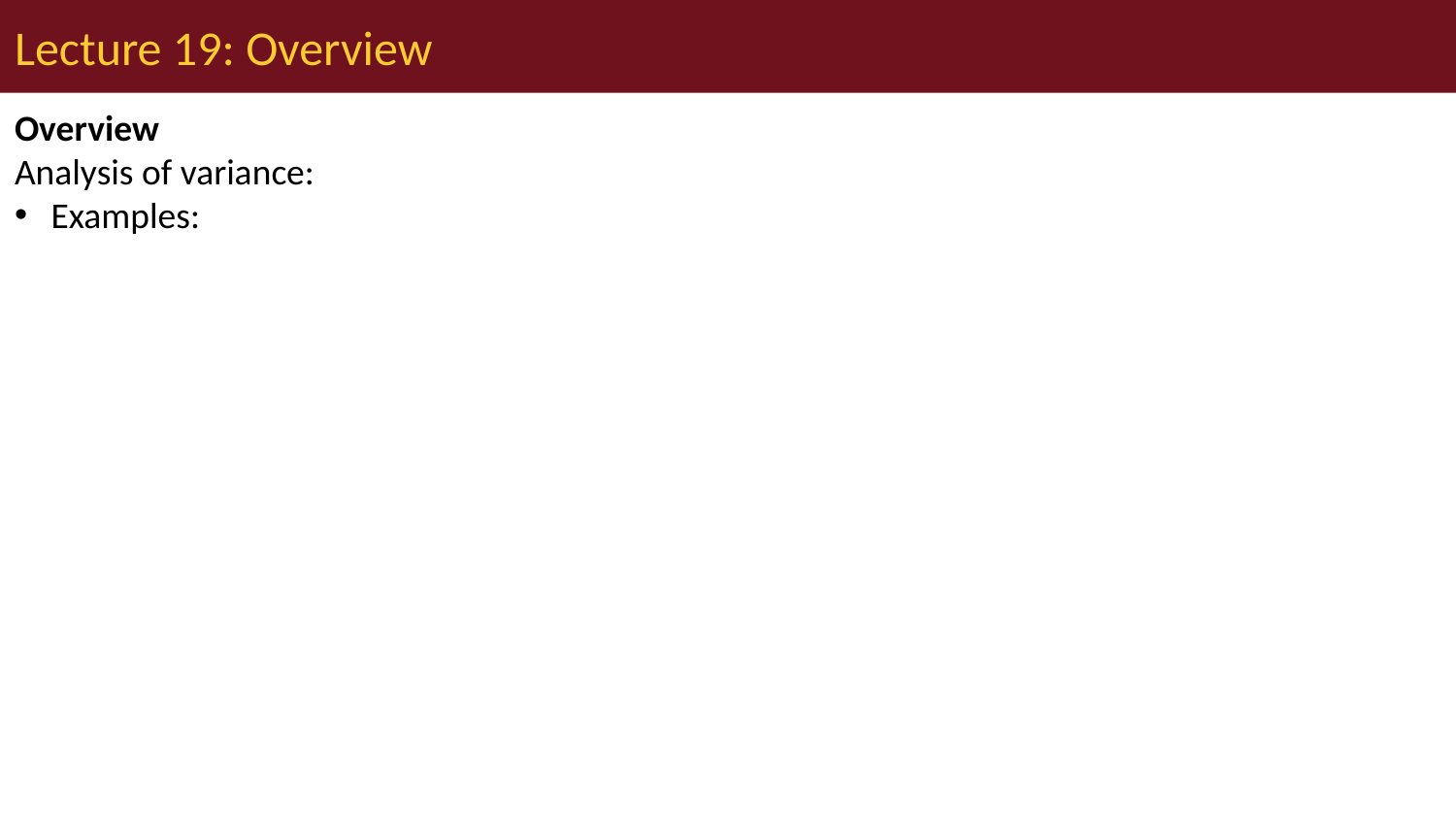

# Lecture 19: Overview
Overview
Analysis of variance:
Examples: